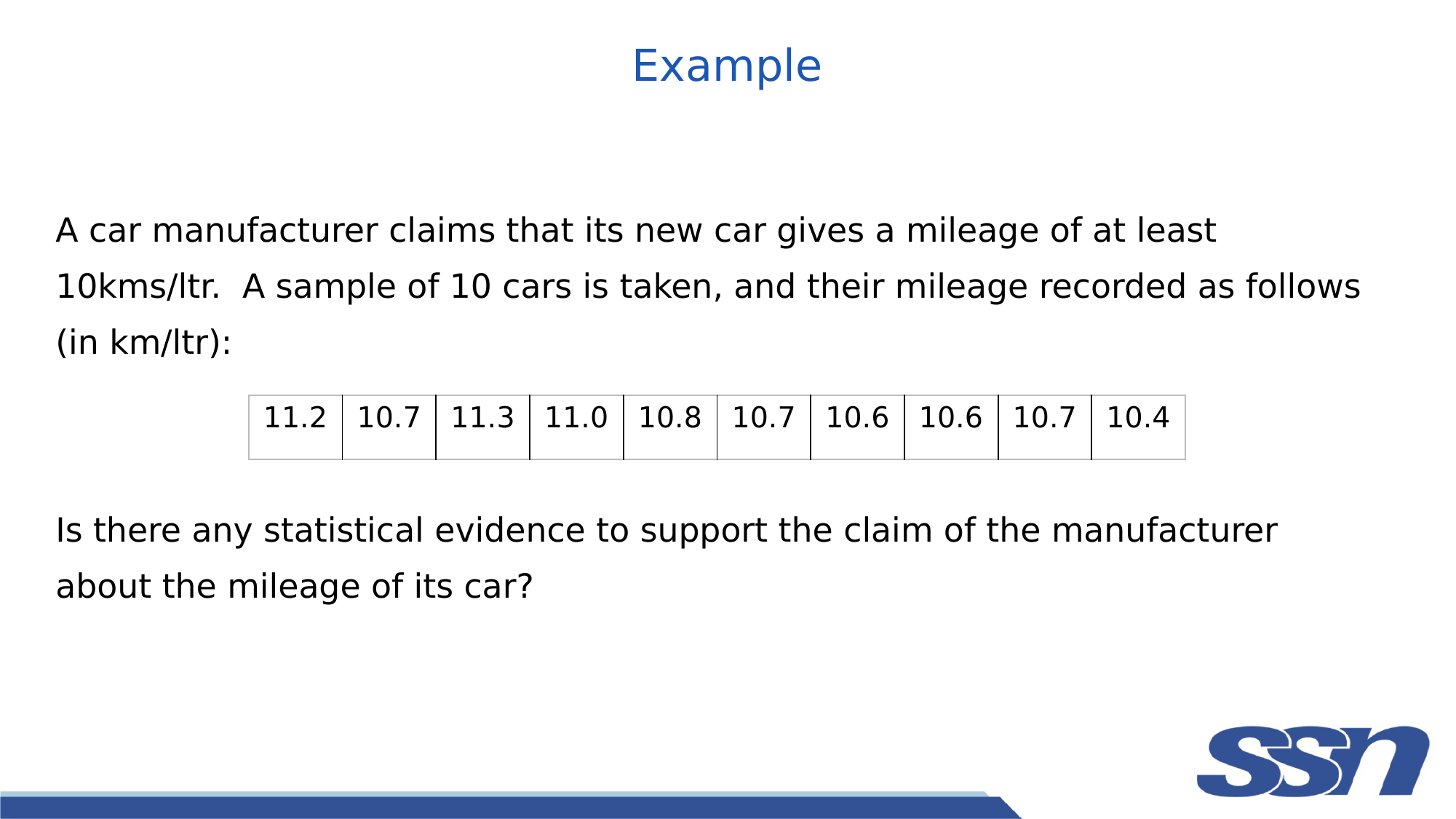

# Example
A car manufacturer claims that its new car gives a mileage of at least 10kms/ltr.  A sample of 10 cars is taken, and their mileage recorded as follows (in km/ltr):

Is there any statistical evidence to support the claim of the manufacturer about the mileage of its car?

| 11.2 | 10.7 | 11.3 | 11.0 | 10.8 | 10.7 | 10.6 | 10.6 | 10.7 | 10.4 |
| --- | --- | --- | --- | --- | --- | --- | --- | --- | --- |